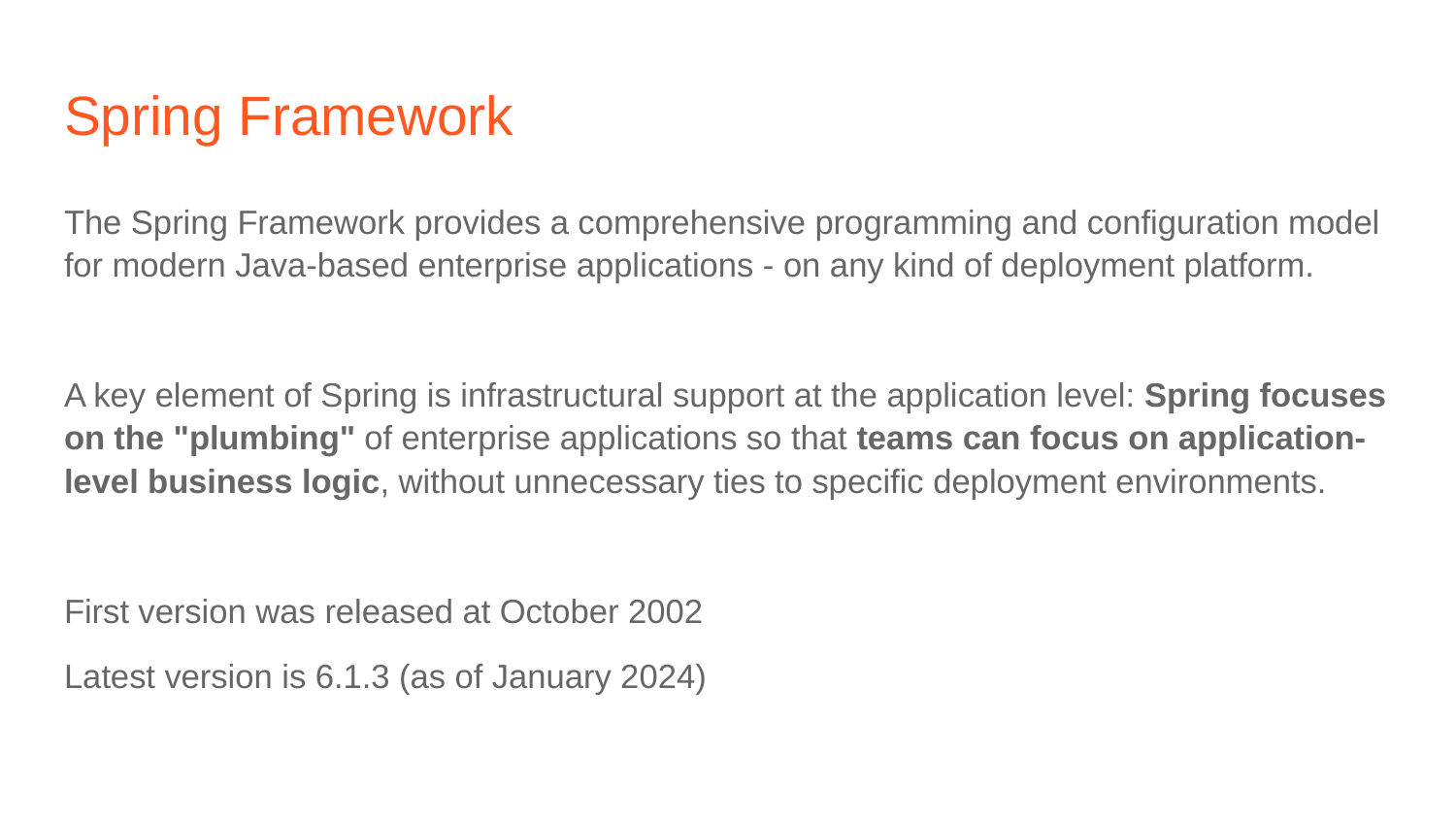

# Spring Framework
The Spring Framework provides a comprehensive programming and configuration model for modern Java-based enterprise applications - on any kind of deployment platform.

A key element of Spring is infrastructural support at the application level: Spring focuses on the "plumbing" of enterprise applications so that teams can focus on application-level business logic, without unnecessary ties to specific deployment environments.

First version was released at October 2002
Latest version is 6.1.3 (as of January 2024)